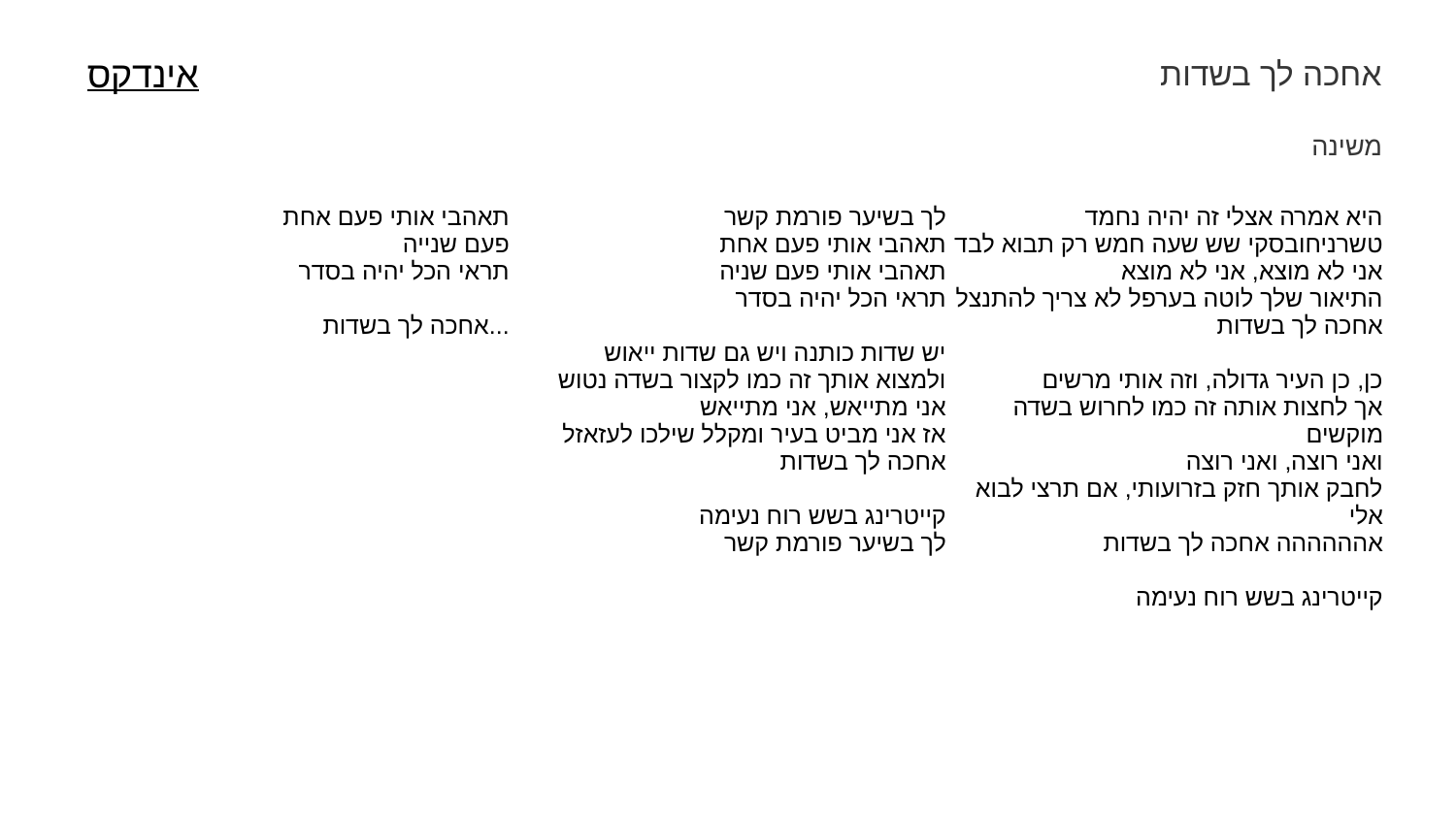

אחכה לך בשדות
אינדקס
משינה
| תאהבי אותי פעם אחת פעם שנייה תראי הכל יהיה בסדר אחכה לך בשדות... | לך בשיער פורמת קשר תאהבי אותי פעם אחת תאהבי אותי פעם שניה תראי הכל יהיה בסדר יש שדות כותנה ויש גם שדות ייאוש ולמצוא אותך זה כמו לקצור בשדה נטוש אני מתייאש, אני מתייאש אז אני מביט בעיר ומקלל שילכו לעזאזל אחכה לך בשדות קייטרינג בשש רוח נעימה לך בשיער פורמת קשר | היא אמרה אצלי זה יהיה נחמד טשרניחובסקי שש שעה חמש רק תבוא לבד אני לא מוצא, אני לא מוצא התיאור שלך לוטה בערפל לא צריך להתנצל אחכה לך בשדות כן, כן העיר גדולה, וזה אותי מרשים אך לחצות אותה זה כמו לחרוש בשדה מוקשים ואני רוצה, ואני רוצה לחבק אותך חזק בזרועותי, אם תרצי לבוא אלי אהההההה אחכה לך בשדות קייטרינג בשש רוח נעימה |
| --- | --- | --- |